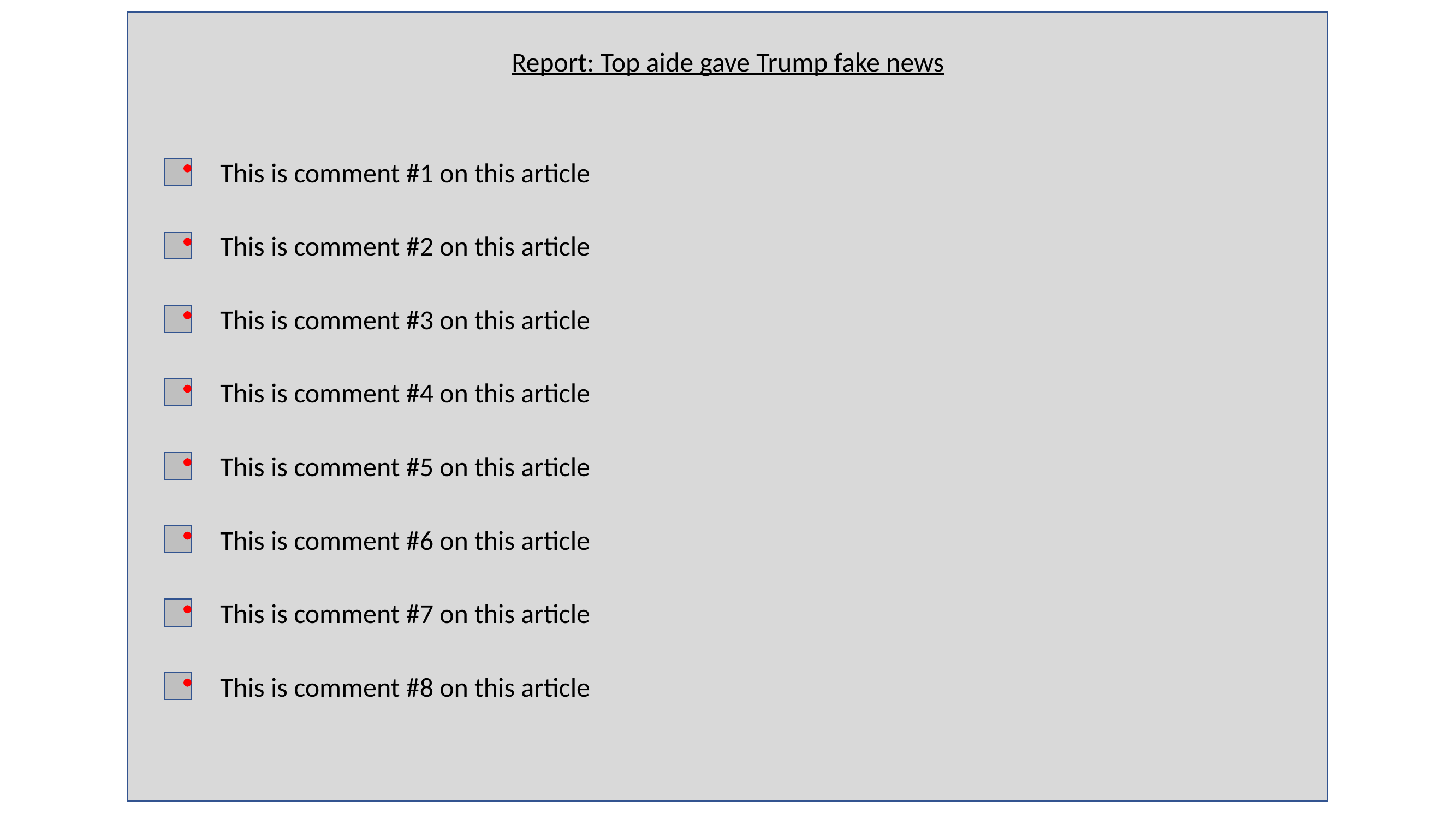

Report: Top aide gave Trump fake news
This is comment #1 on this article

This is comment #2 on this article

This is comment #3 on this article

This is comment #4 on this article

This is comment #5 on this article

This is comment #6 on this article

This is comment #7 on this article

This is comment #8 on this article